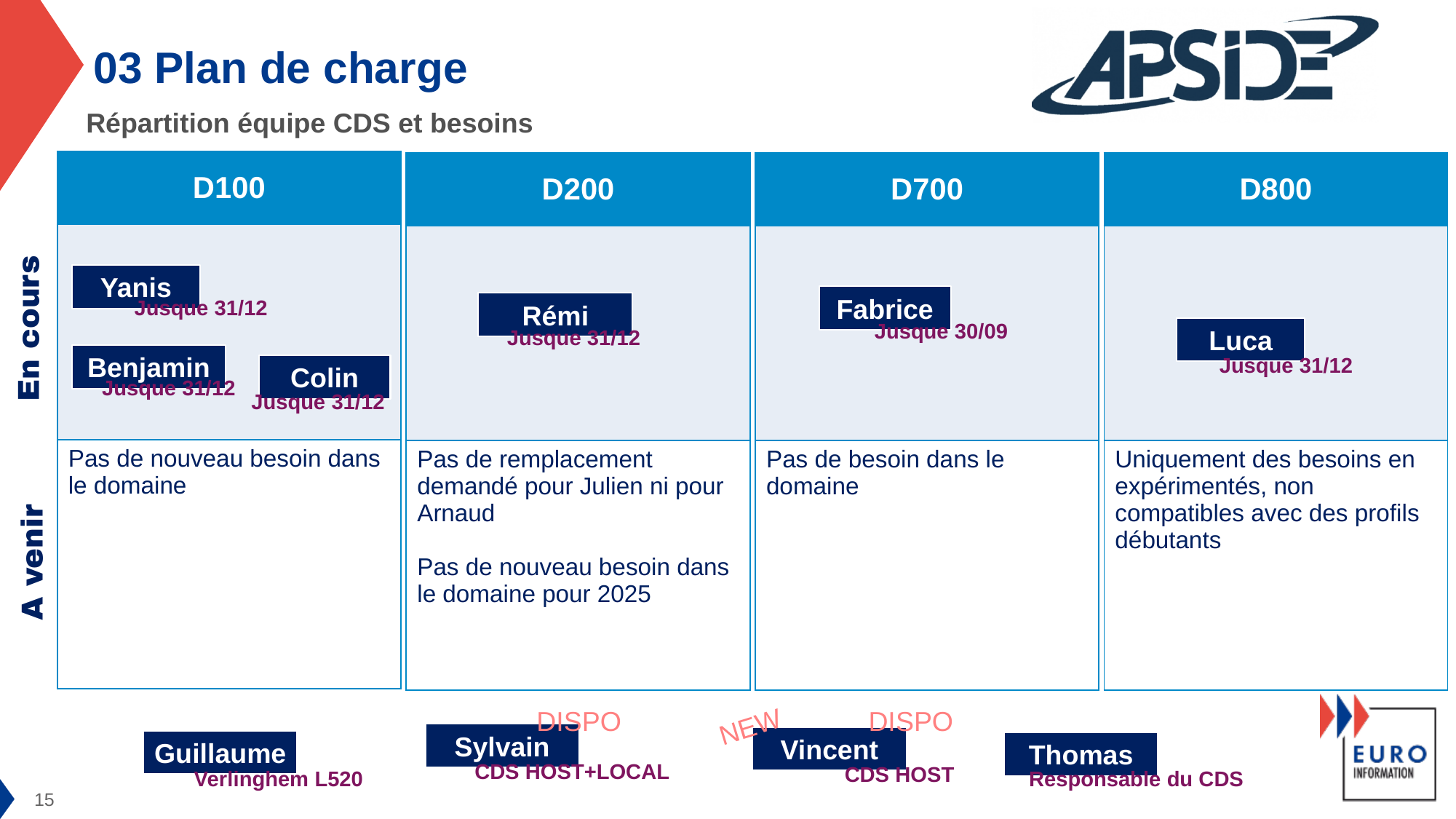

# 03 Plan de charge
Répartition équipe CDS et besoins
| D100 |
| --- |
|  |
| Pas de nouveau besoin dans le domaine |
| D200 |
| --- |
|  |
| Pas de remplacement demandé pour Julien ni pour Arnaud Pas de nouveau besoin dans le domaine pour 2025 |
| D800 |
| --- |
|  |
| Uniquement des besoins en expérimentés, non compatibles avec des profils débutants |
| D700 |
| --- |
|  |
| Pas de besoin dans le domaine |
En cours
Yanis
Fabrice
Jusque 31/12
Rémi
Jusque 30/09
Luca
Jusque 31/12
Benjamin
Jusque 31/12
Colin
Jusque 31/12
Jusque 31/12
A venir
DISPO
DISPO
NEW
Sylvain
Vincent
Guillaume
Thomas
CDS HOST+LOCAL
CDS HOST
Verlinghem L520
Responsable du CDS
15